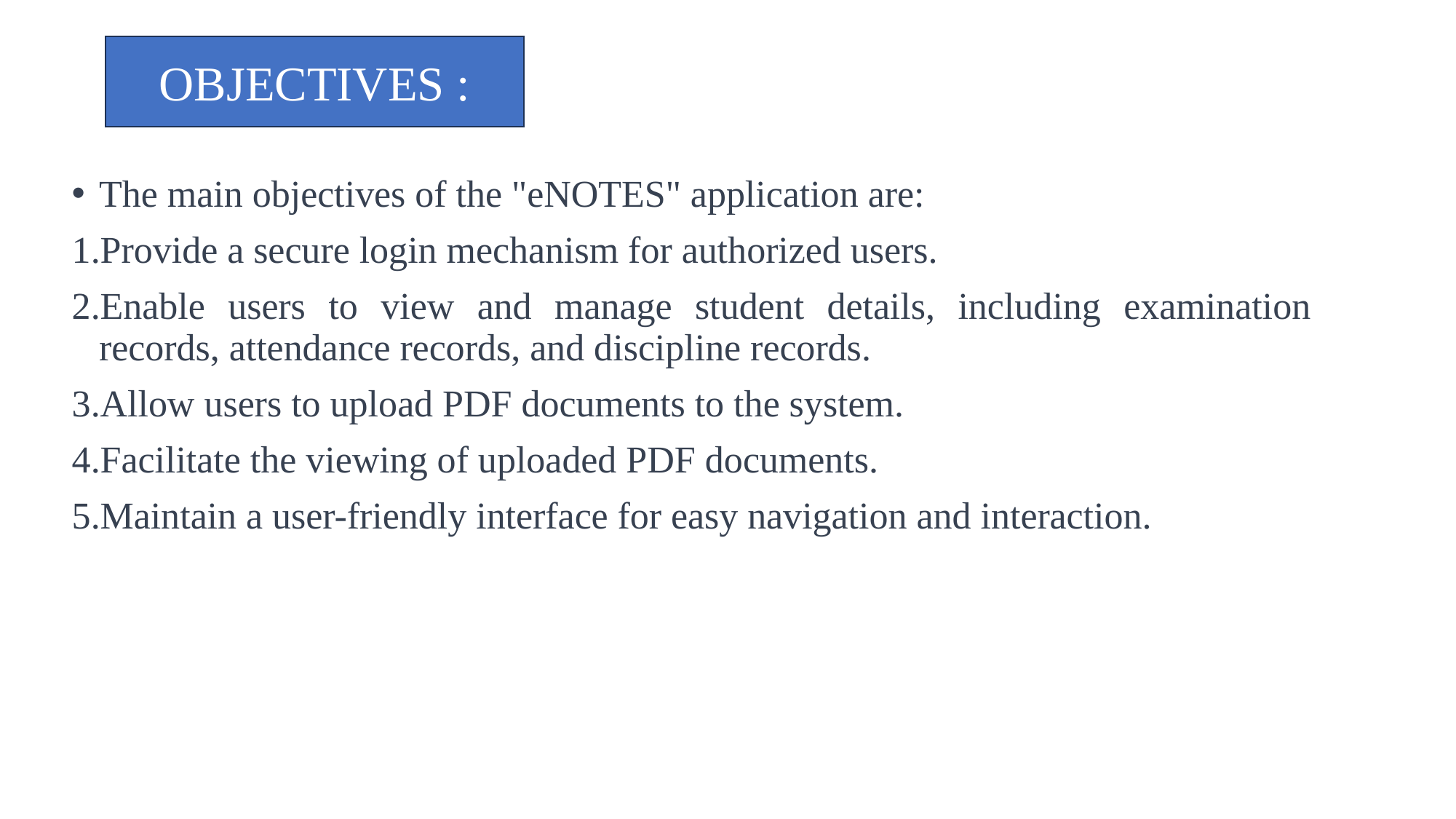

OBJECTIVES :
The main objectives of the "eNOTES" application are:
Provide a secure login mechanism for authorized users.
Enable users to view and manage student details, including examination records, attendance records, and discipline records.
Allow users to upload PDF documents to the system.
Facilitate the viewing of uploaded PDF documents.
Maintain a user-friendly interface for easy navigation and interaction.